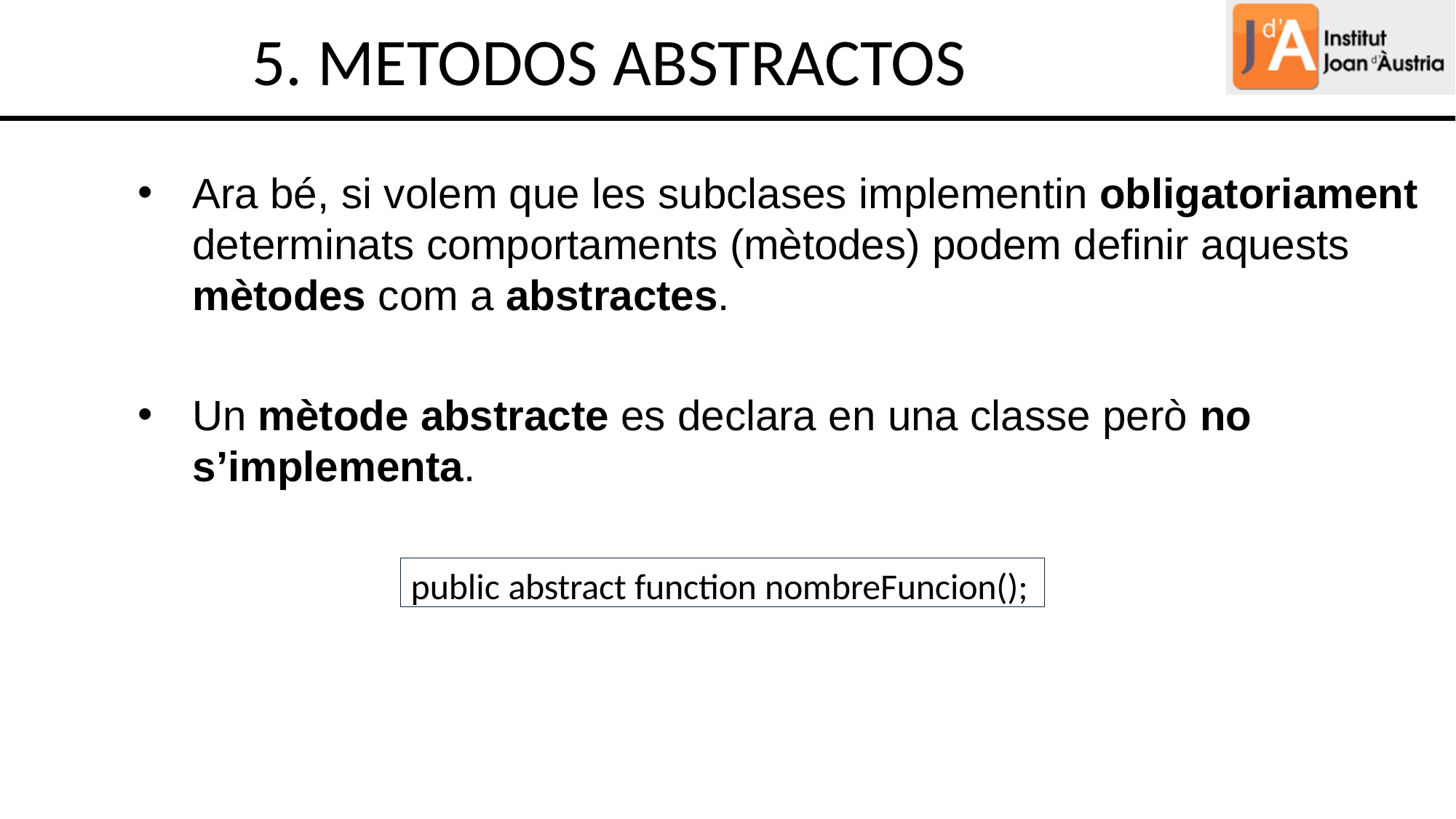

5. METODOS ABSTRACTOS
Ara bé, si volem que les subclases implementin obligatoriament determinats comportaments (mètodes) podem definir aquests mètodes com a abstractes.

Un mètode abstracte es declara en una classe però no s’implementa.
public abstract function nombreFuncion();